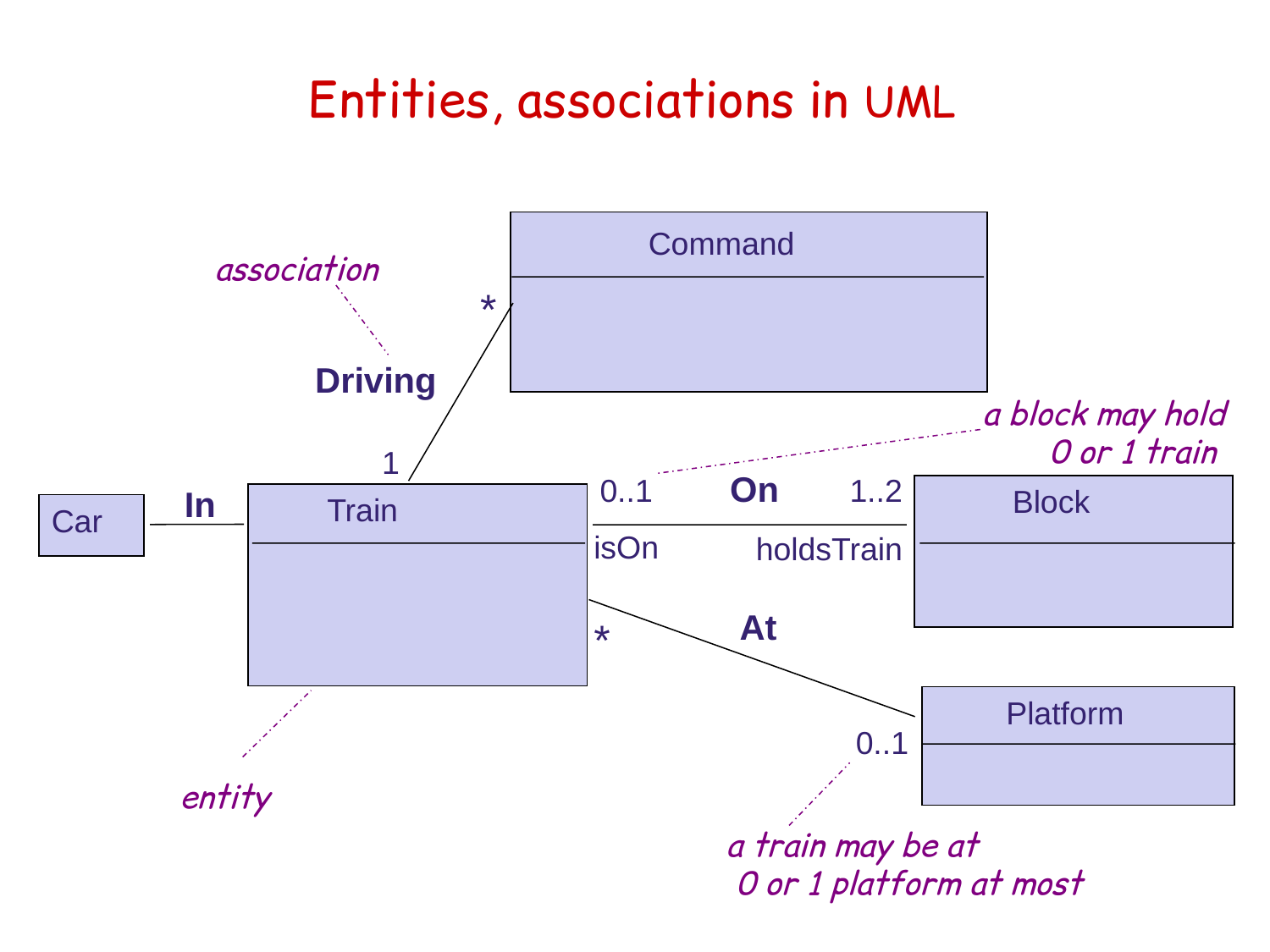

# Entities, associations in UML

Command
association
*

Driving
a block may hold
       0 or 1 train

1
On
0..1
1..2
         Block
In
       Train
Car
isOn
holdsTrain

At

*
        Platform

0..1

entity
a train may be at
 0 or 1 platform at most